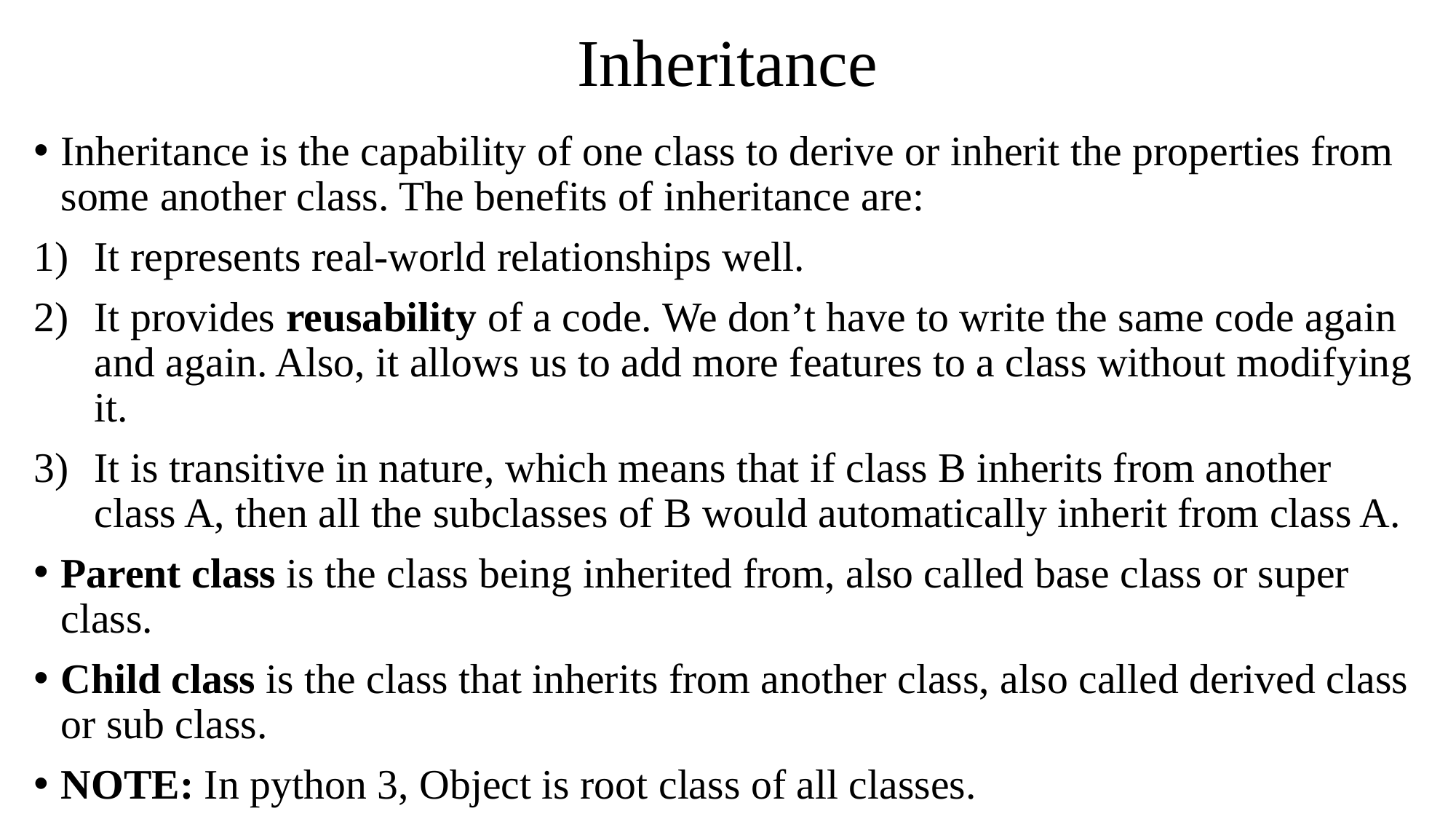

# Inheritance
Inheritance is the capability of one class to derive or inherit the properties from some another class. The benefits of inheritance are:
It represents real-world relationships well.
It provides reusability of a code. We don’t have to write the same code again and again. Also, it allows us to add more features to a class without modifying it.
It is transitive in nature, which means that if class B inherits from another class A, then all the subclasses of B would automatically inherit from class A.
Parent class is the class being inherited from, also called base class or super class.
Child class is the class that inherits from another class, also called derived class or sub class.
NOTE: In python 3, Object is root class of all classes.